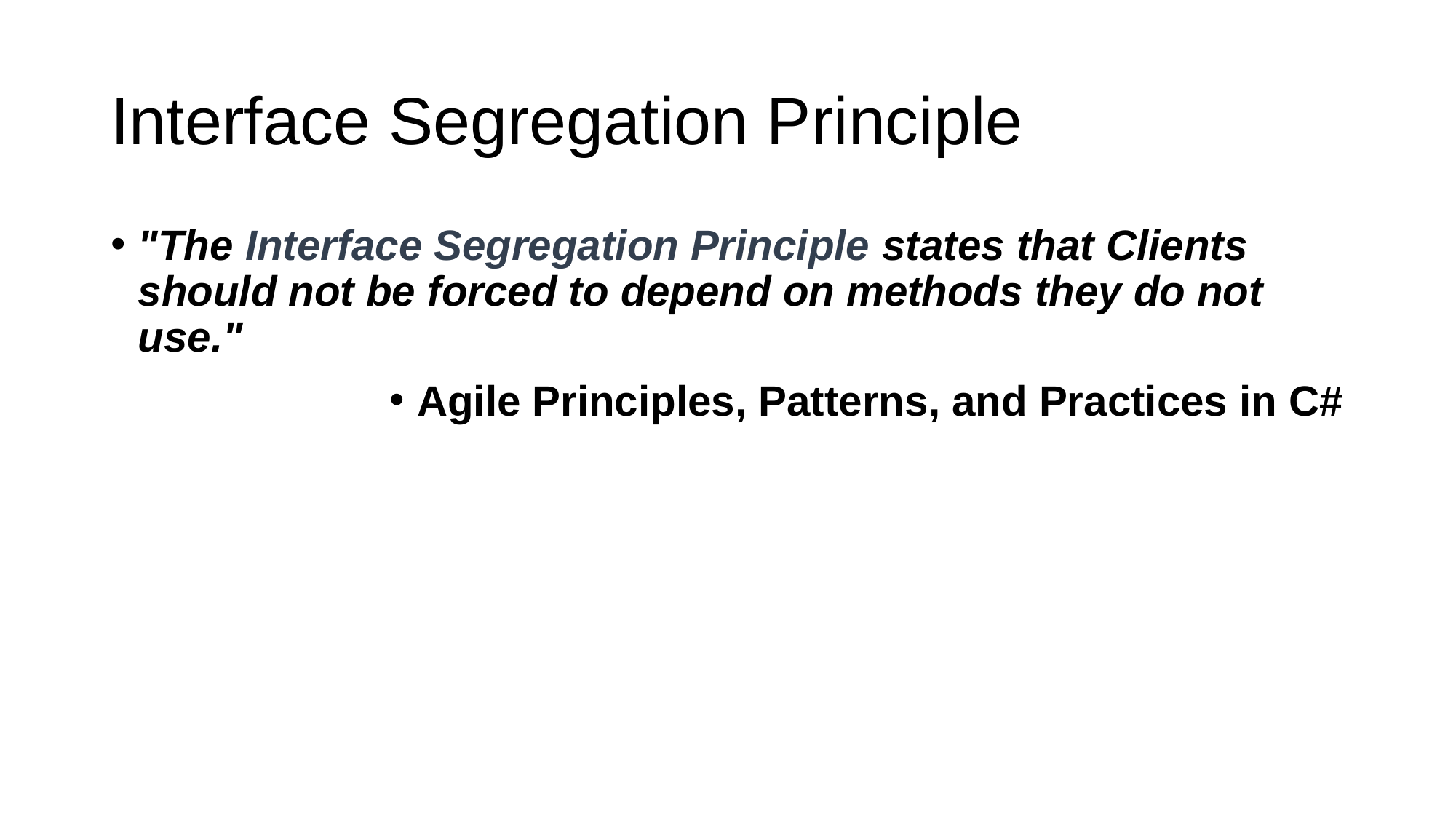

# Interface Segregation Principle
"The Interface Segregation Principle states that Clients should not be forced to depend on methods they do not use."
Agile Principles, Patterns, and Practices in C#